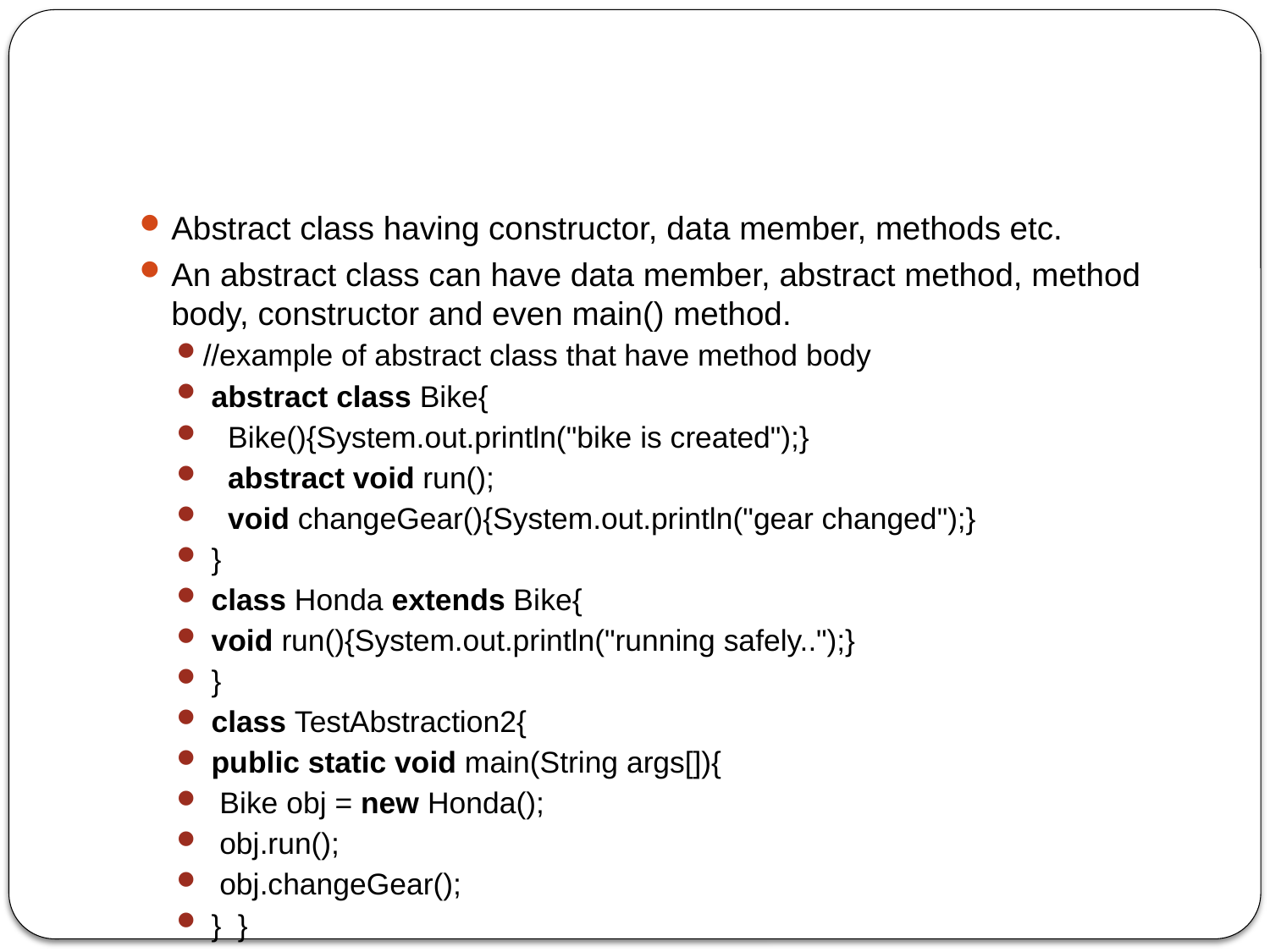

#
Abstract class having constructor, data member, methods etc.
An abstract class can have data member, abstract method, method body, constructor and even main() method.
//example of abstract class that have method body
 abstract class Bike{
   Bike(){System.out.println("bike is created");}
   abstract void run();
   void changeGear(){System.out.println("gear changed");}
 }
 class Honda extends Bike{
 void run(){System.out.println("running safely..");}
 }
 class TestAbstraction2{
 public static void main(String args[]){
  Bike obj = new Honda();
  obj.run();
  obj.changeGear();
 }  }